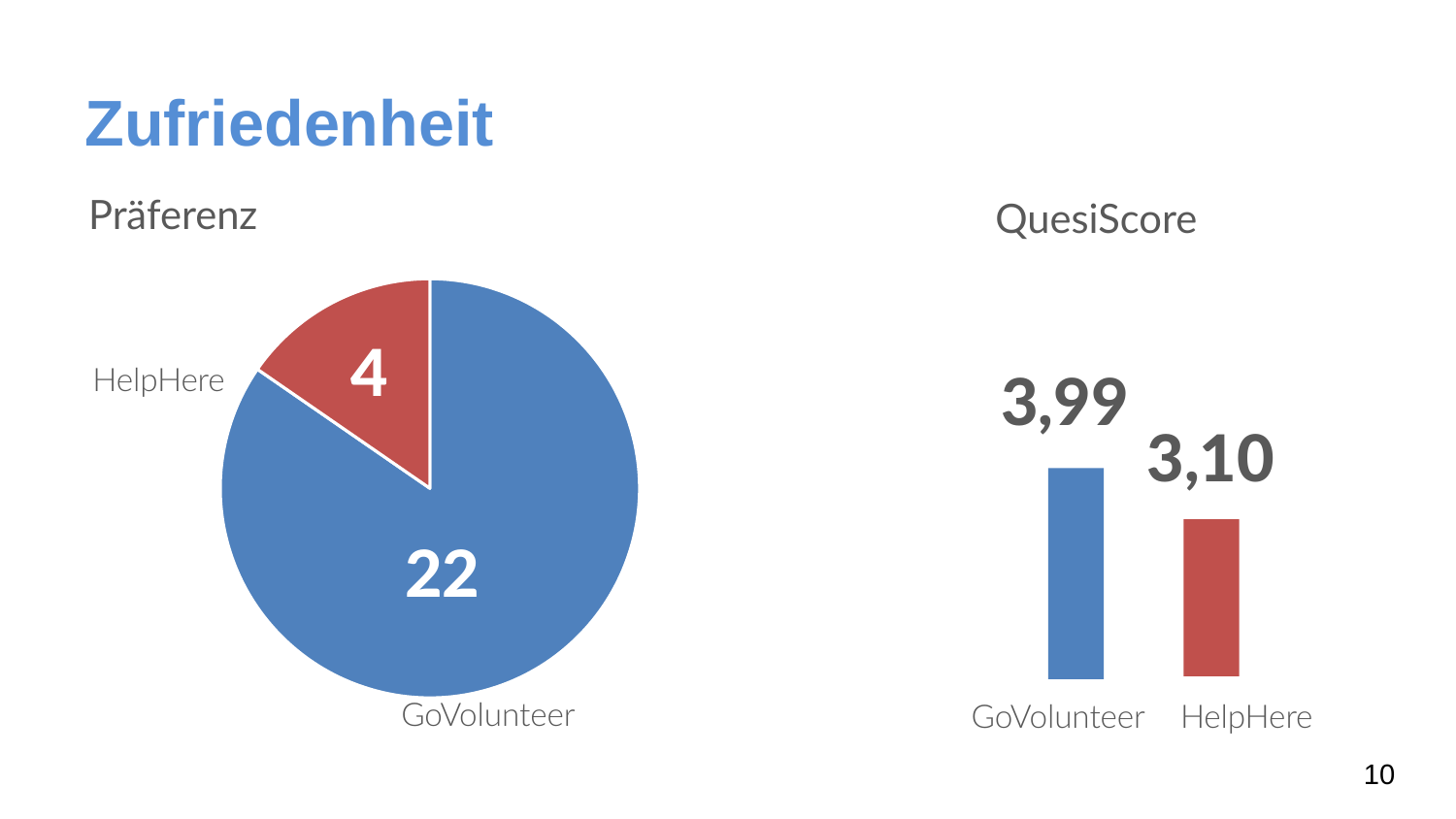

# Zufriedenheit
Präferenz
QuesiScore

### Chart

| Category |  |
|---|---|
4
HelpHere
3,99
3,10

22

GoVolunteer
GoVolunteer
HelpHere
10